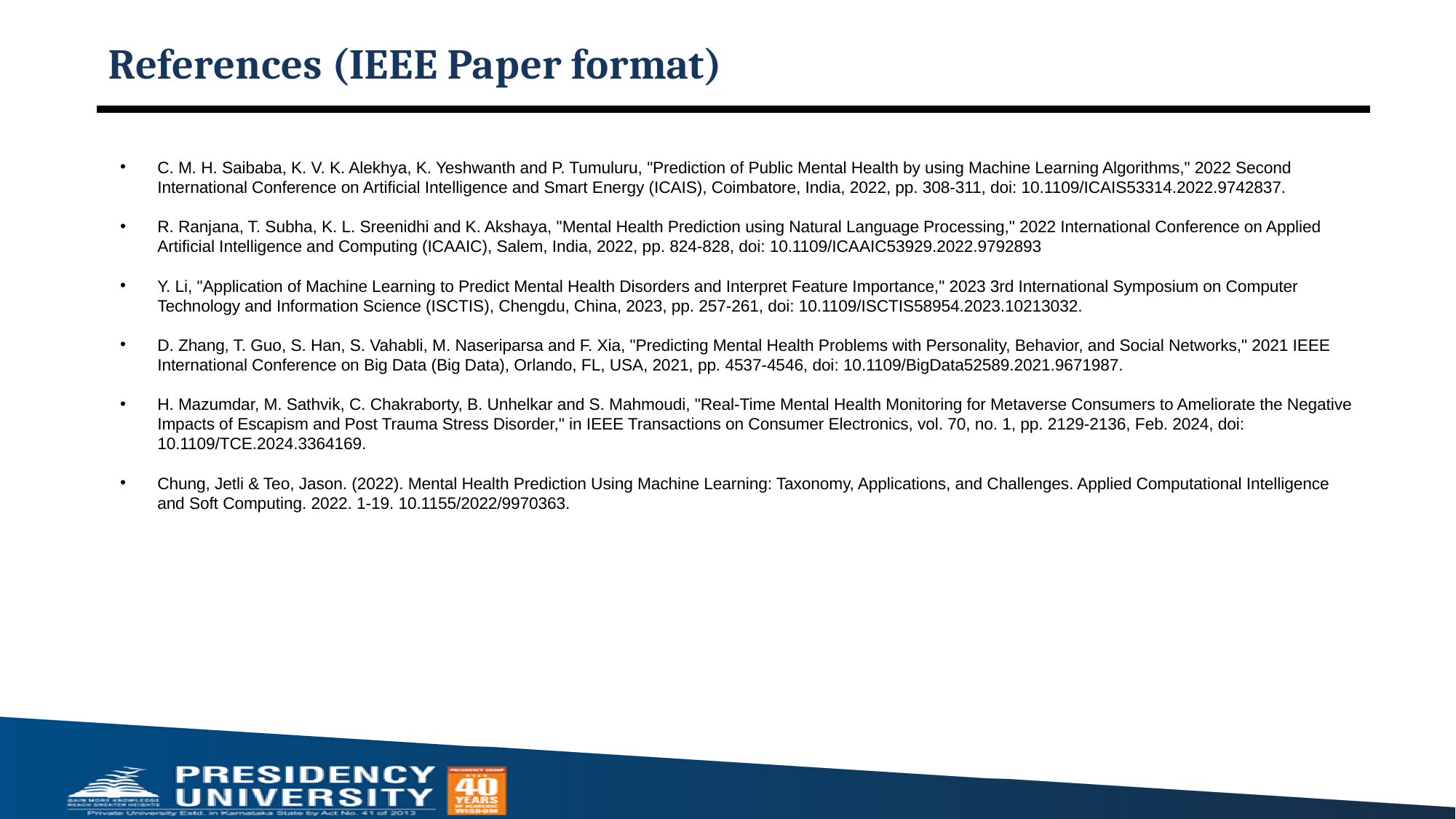

# References (IEEE Paper format)

C. M. H. Saibaba, K. V. K. Alekhya, K. Yeshwanth and P. Tumuluru, "Prediction of Public Mental Health by using Machine Learning Algorithms," 2022 Second International Conference on Artificial Intelligence and Smart Energy (ICAIS), Coimbatore, India, 2022, pp. 308-311, doi: 10.1109/ICAIS53314.2022.9742837.

R. Ranjana, T. Subha, K. L. Sreenidhi and K. Akshaya, "Mental Health Prediction using Natural Language Processing," 2022 International Conference on Applied Artificial Intelligence and Computing (ICAAIC), Salem, India, 2022, pp. 824-828, doi: 10.1109/ICAAIC53929.2022.9792893

Y. Li, "Application of Machine Learning to Predict Mental Health Disorders and Interpret Feature Importance," 2023 3rd International Symposium on Computer Technology and Information Science (ISCTIS), Chengdu, China, 2023, pp. 257-261, doi: 10.1109/ISCTIS58954.2023.10213032.

D. Zhang, T. Guo, S. Han, S. Vahabli, M. Naseriparsa and F. Xia, "Predicting Mental Health Problems with Personality, Behavior, and Social Networks," 2021 IEEE International Conference on Big Data (Big Data), Orlando, FL, USA, 2021, pp. 4537-4546, doi: 10.1109/BigData52589.2021.9671987.

H. Mazumdar, M. Sathvik, C. Chakraborty, B. Unhelkar and S. Mahmoudi, "Real-Time Mental Health Monitoring for Metaverse Consumers to Ameliorate the Negative Impacts of Escapism and Post Trauma Stress Disorder," in IEEE Transactions on Consumer Electronics, vol. 70, no. 1, pp. 2129-2136, Feb. 2024, doi: 10.1109/TCE.2024.3364169.

Chung, Jetli & Teo, Jason. (2022). Mental Health Prediction Using Machine Learning: Taxonomy, Applications, and Challenges. Applied Computational Intelligence and Soft Computing. 2022. 1-19. 10.1155/2022/9970363.